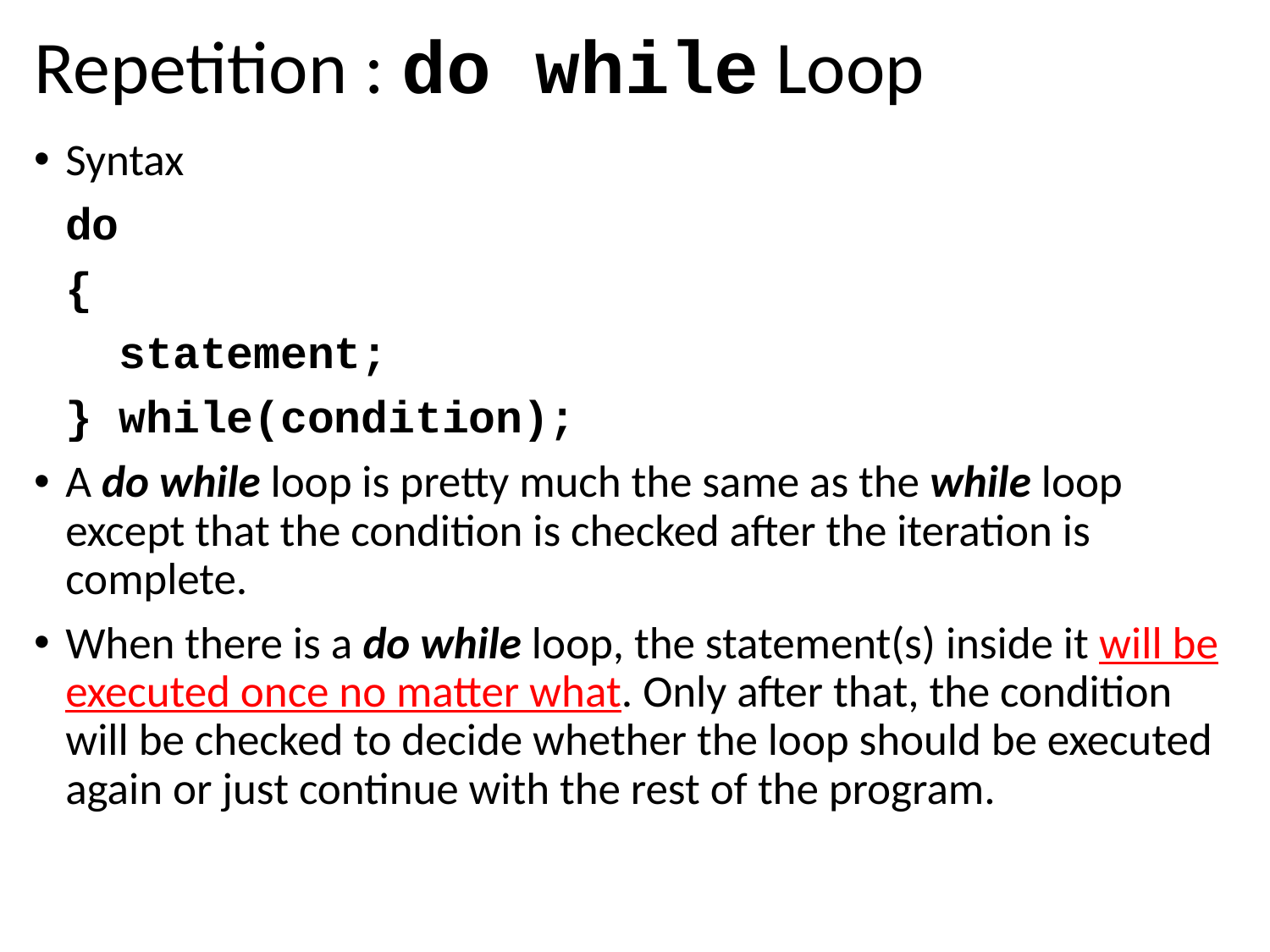

# Repetition : do while Loop
Syntax
		do
		{
		  statement;
		} while(condition);
A do while loop is pretty much the same as the while loop except that the condition is checked after the iteration is complete.
When there is a do while loop, the statement(s) inside it will be executed once no matter what. Only after that, the condition will be checked to decide whether the loop should be executed again or just continue with the rest of the program.